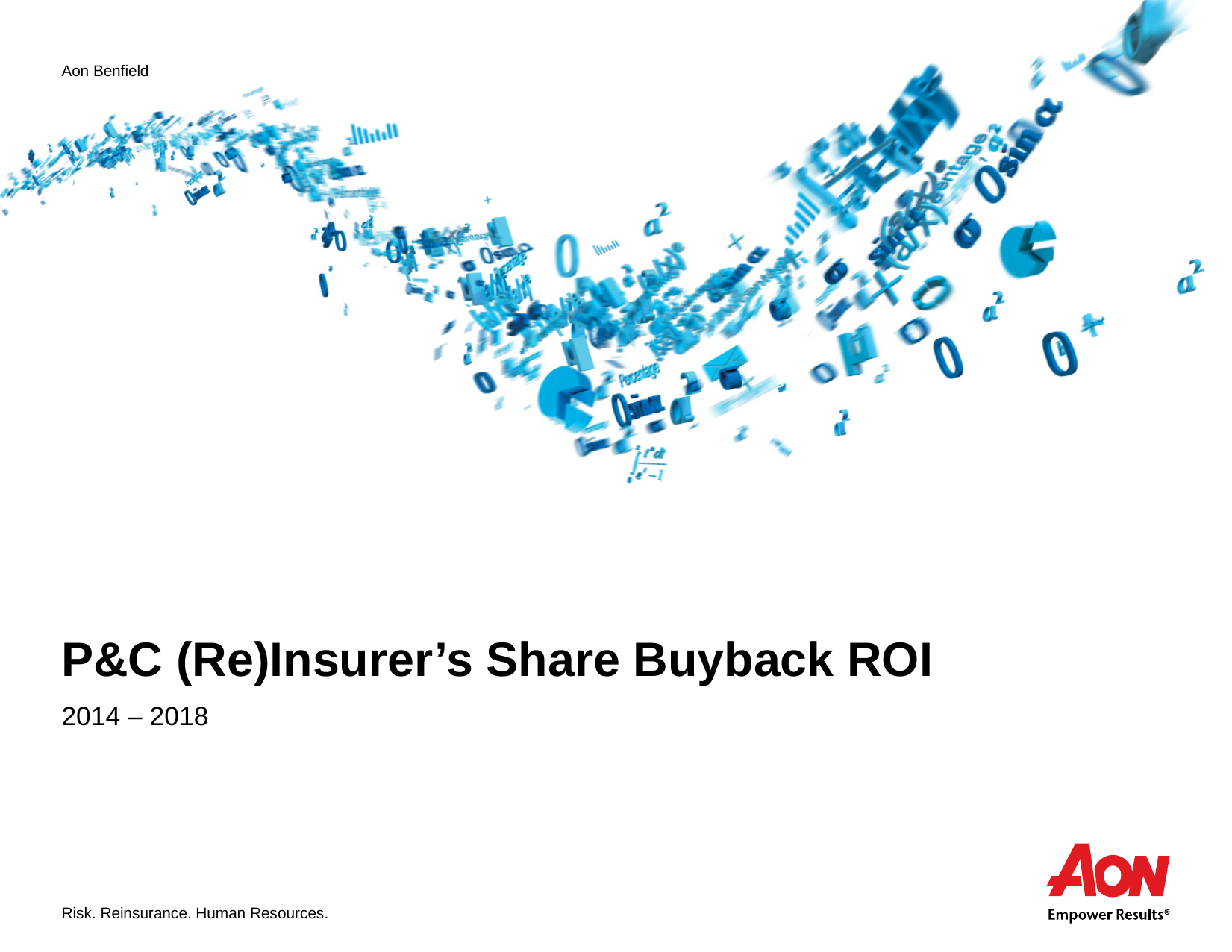

# P&C (Re)Insurer’s Share Buyback ROI
2014 – 2018